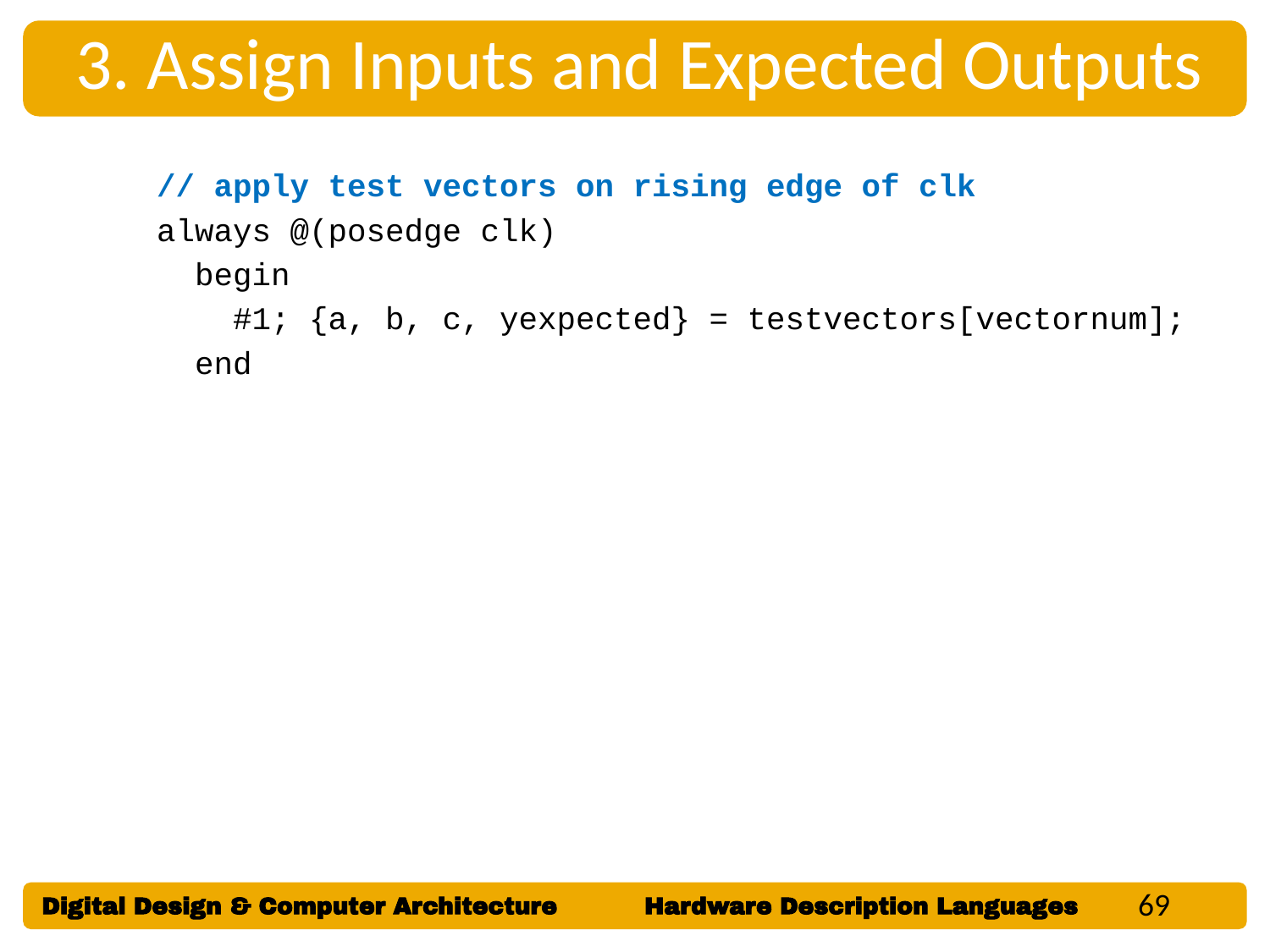

3. Assign Inputs and Expected Outputs
  // apply test vectors on rising edge of clk
  always @(posedge clk)
    begin
      #1; {a, b, c, yexpected} = testvectors[vectornum];
    end

69